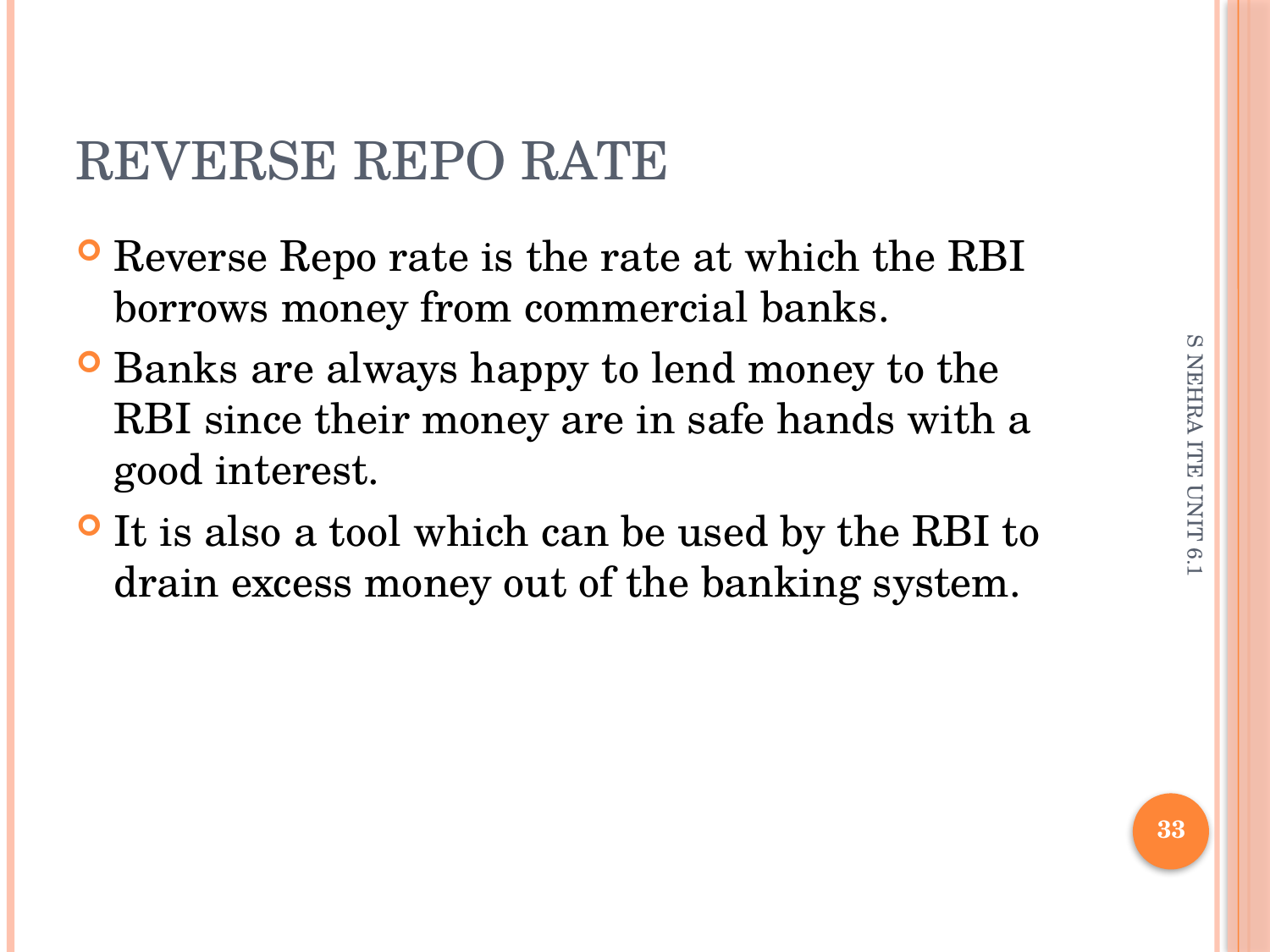

# Reverse Repo Rate
Reverse Repo rate is the rate at which the RBI borrows money from commercial banks.
Banks are always happy to lend money to the RBI since their money are in safe hands with a good interest.
It is also a tool which can be used by the RBI to drain excess money out of the banking system.
S NEHRA ITE UNIT 6.1
33